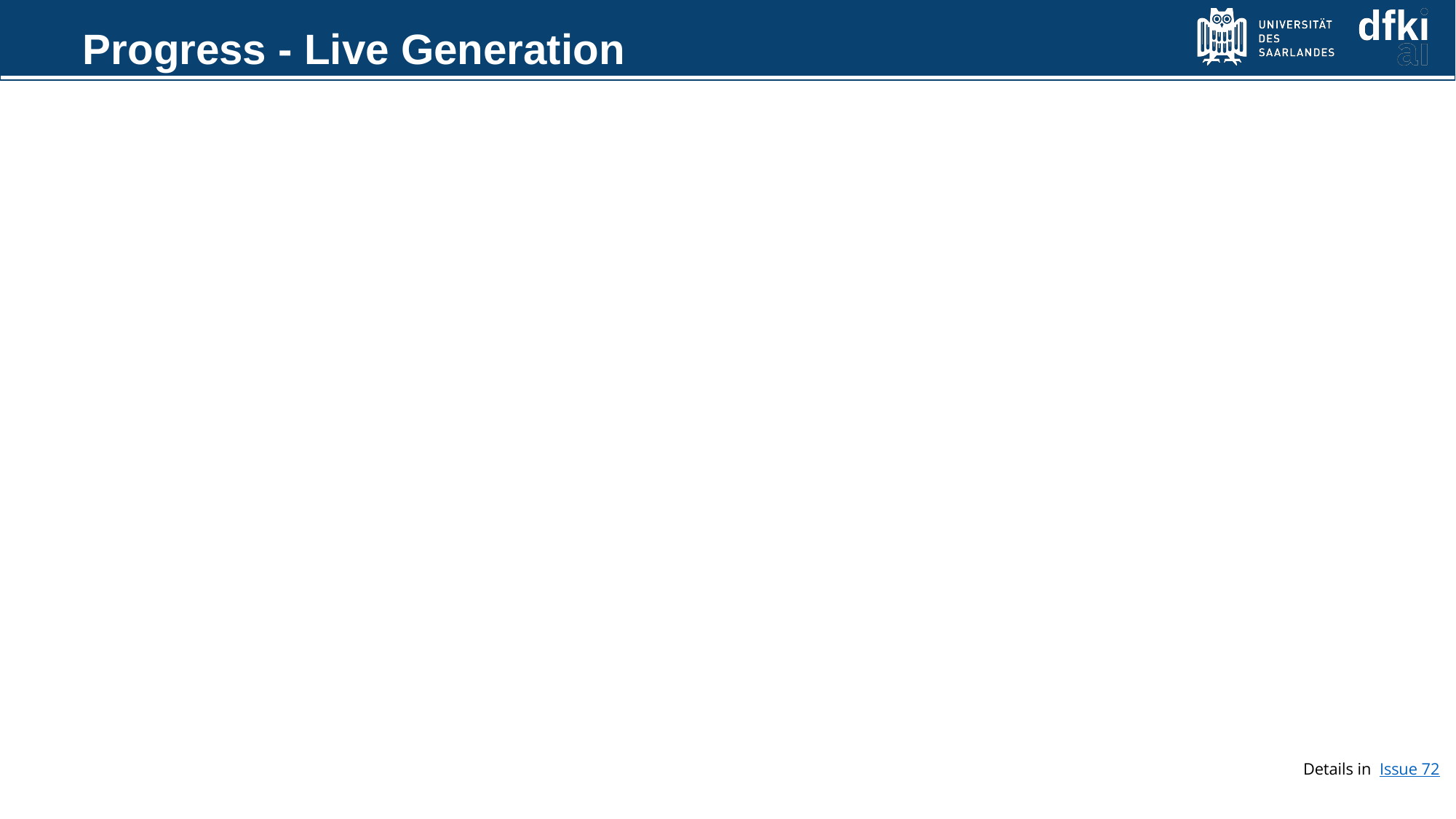

Progress - Live Generation
Details in  Issue 72